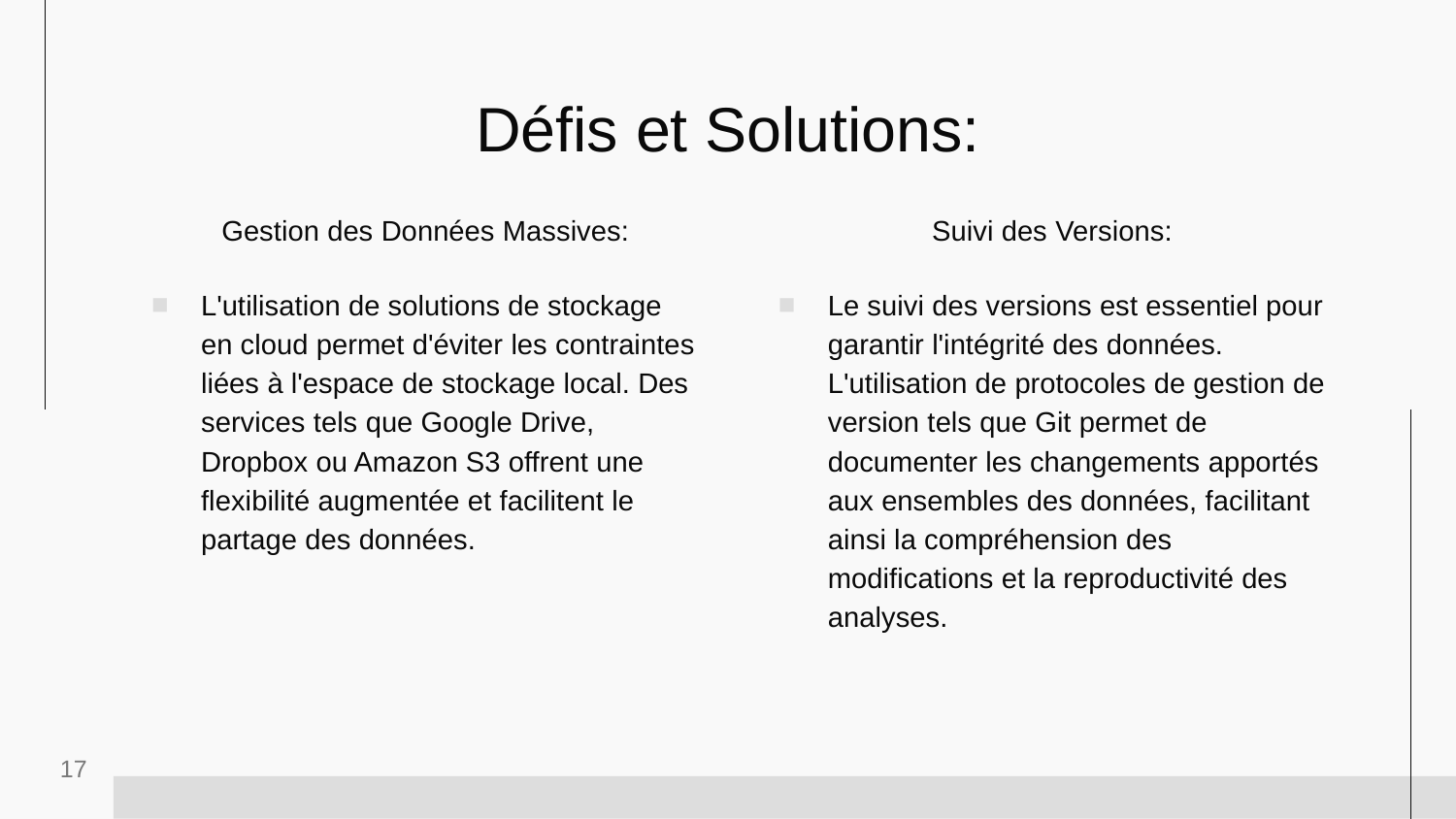

# Défis et Solutions:
Gestion des Données Massives:
Suivi des Versions:
L'utilisation de solutions de stockage en cloud permet d'éviter les contraintes liées à l'espace de stockage local. Des services tels que Google Drive, Dropbox ou Amazon S3 offrent une flexibilité augmentée et facilitent le partage des données.
Le suivi des versions est essentiel pour garantir l'intégrité des données. L'utilisation de protocoles de gestion de version tels que Git permet de documenter les changements apportés aux ensembles des données, facilitant ainsi la compréhension des modifications et la reproductivité des analyses.
17